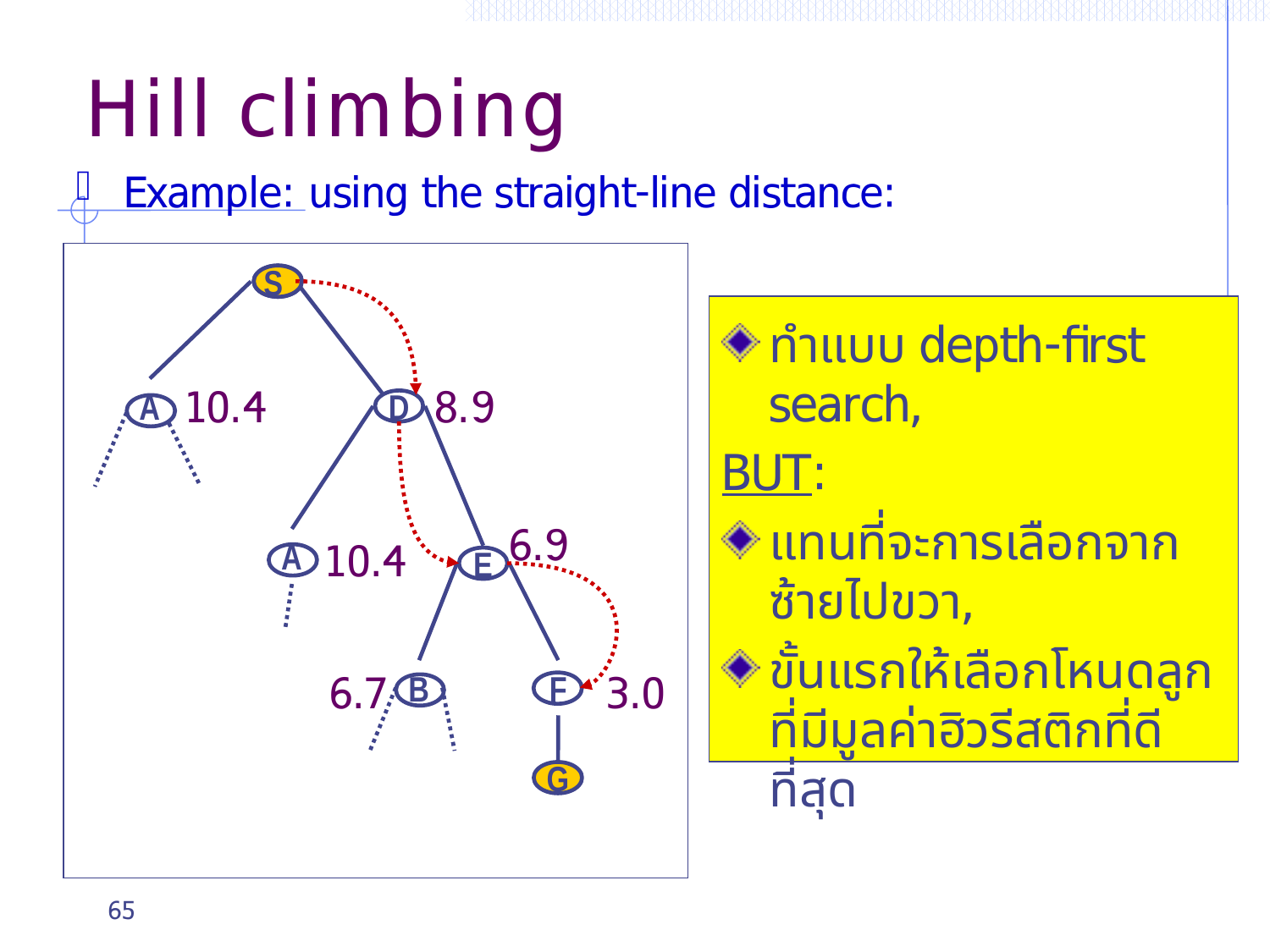

# Hill climbing
Example: using the straight-line distance:

S
S

A
D

A

E
B
F

G

ทำแบบ depth-first search,
BUT:
แทนที่จะการเลือกจากซ้ายไปขวา,
ขั้นแรกให้เลือกโหนดลูกที่มีมูลค่าฮิวรีสติกที่ดีที่สุด
10.4
8.9
6.9
10.4
6.7
3.0
65